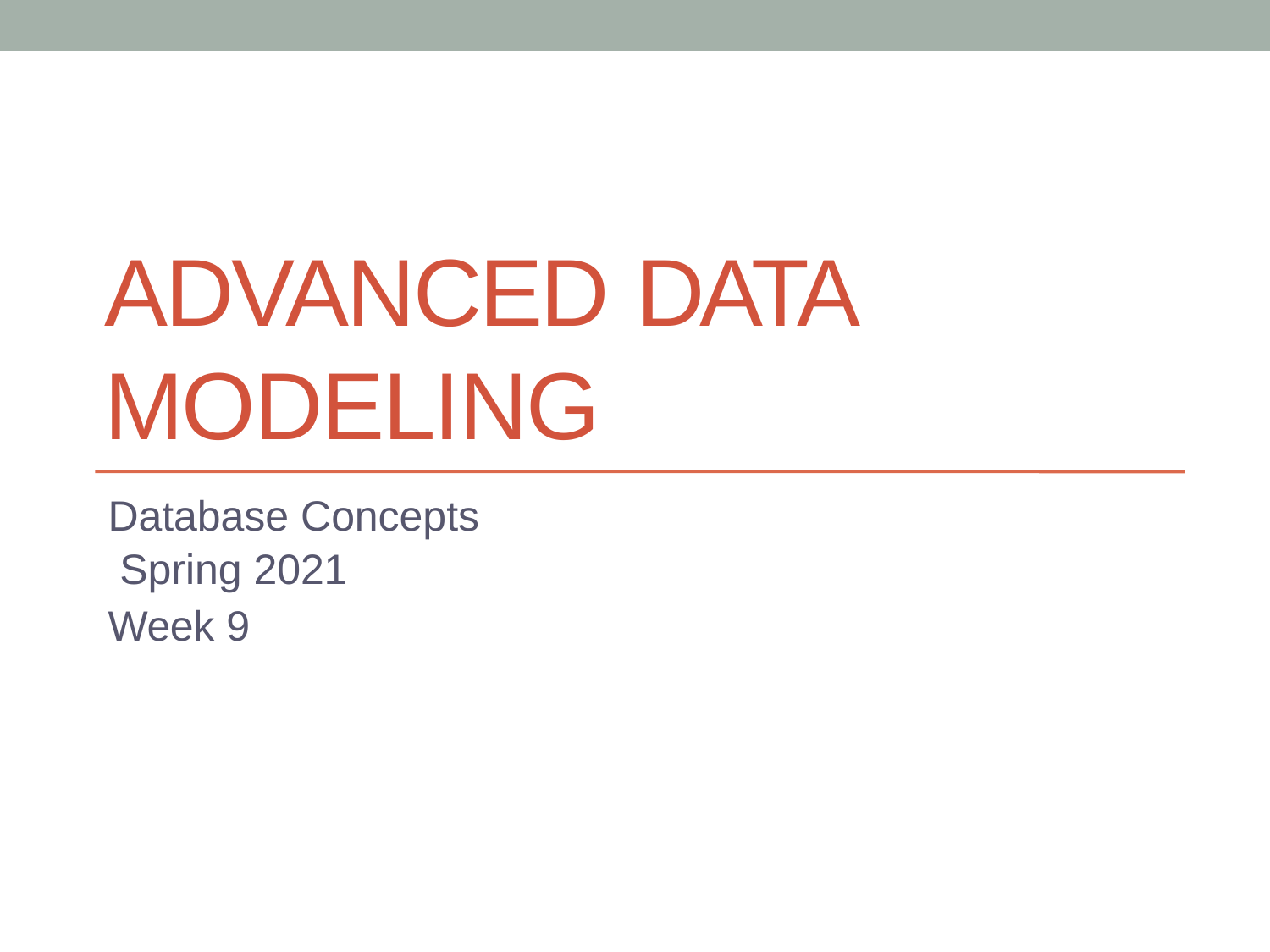

ADVANCED DATA  MODELING

Database Concepts  Spring 2021
Week 9